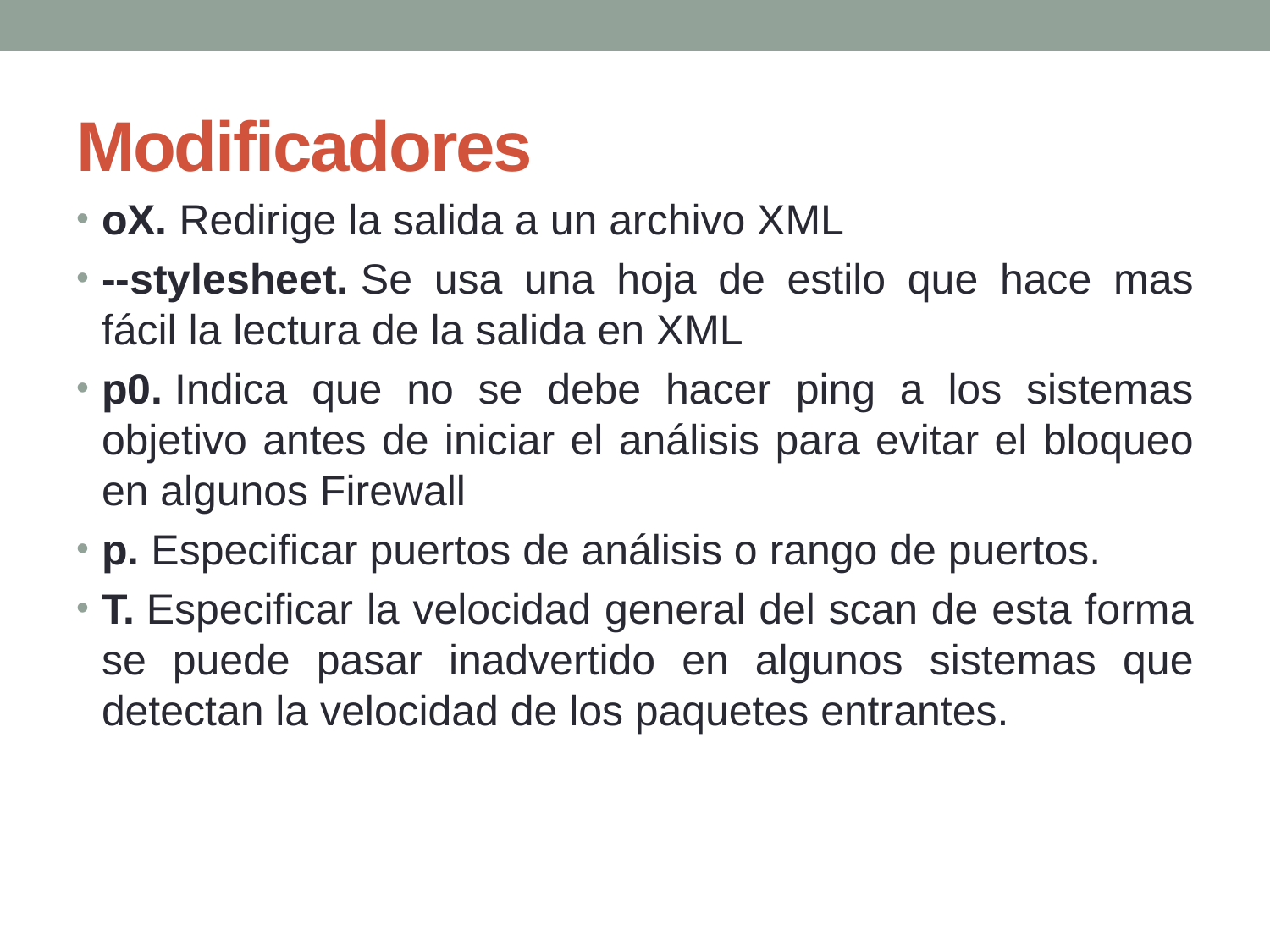

# Modificadores
oX. Redirige la salida a un archivo XML
--stylesheet. Se usa una hoja de estilo que hace mas fácil la lectura de la salida en XML
p0. Indica que no se debe hacer ping a los sistemas objetivo antes de iniciar el análisis para evitar el bloqueo en algunos Firewall
p. Especificar puertos de análisis o rango de puertos.
T. Especificar la velocidad general del scan de esta forma se puede pasar inadvertido en algunos sistemas que detectan la velocidad de los paquetes entrantes.